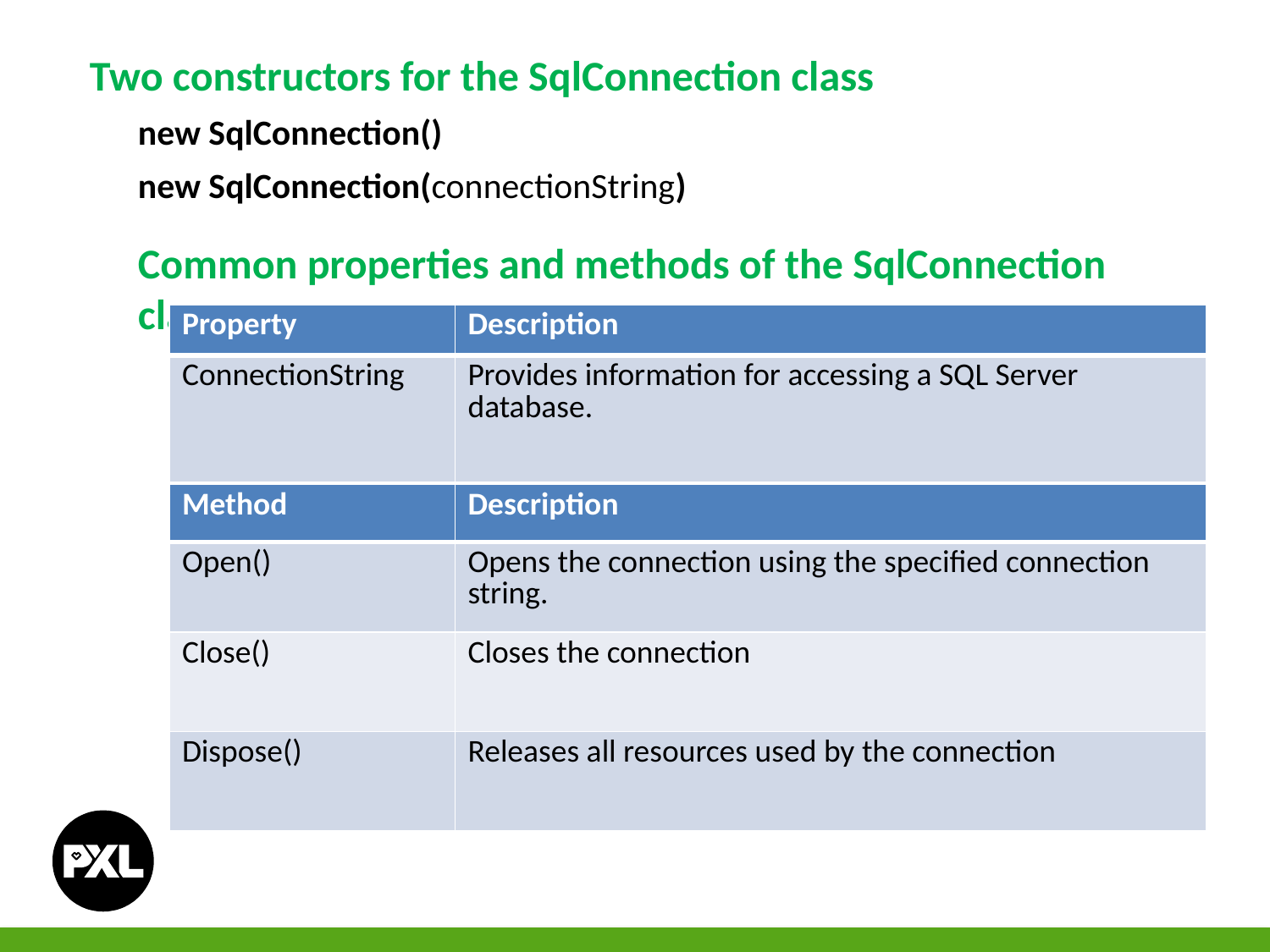

Two constructors for the SqlConnection class
new SqlConnection()
new SqlConnection(connectionString)
Common properties and methods of the SqlConnection class
| Property | Description |
| --- | --- |
| ConnectionString | Provides information for accessing a SQL Server database. |
| Method | Description |
| --- | --- |
| Open() | Opens the connection using the specified connection string. |
| Close() | Closes the connection |
| Dispose() | Releases all resources used by the connection |